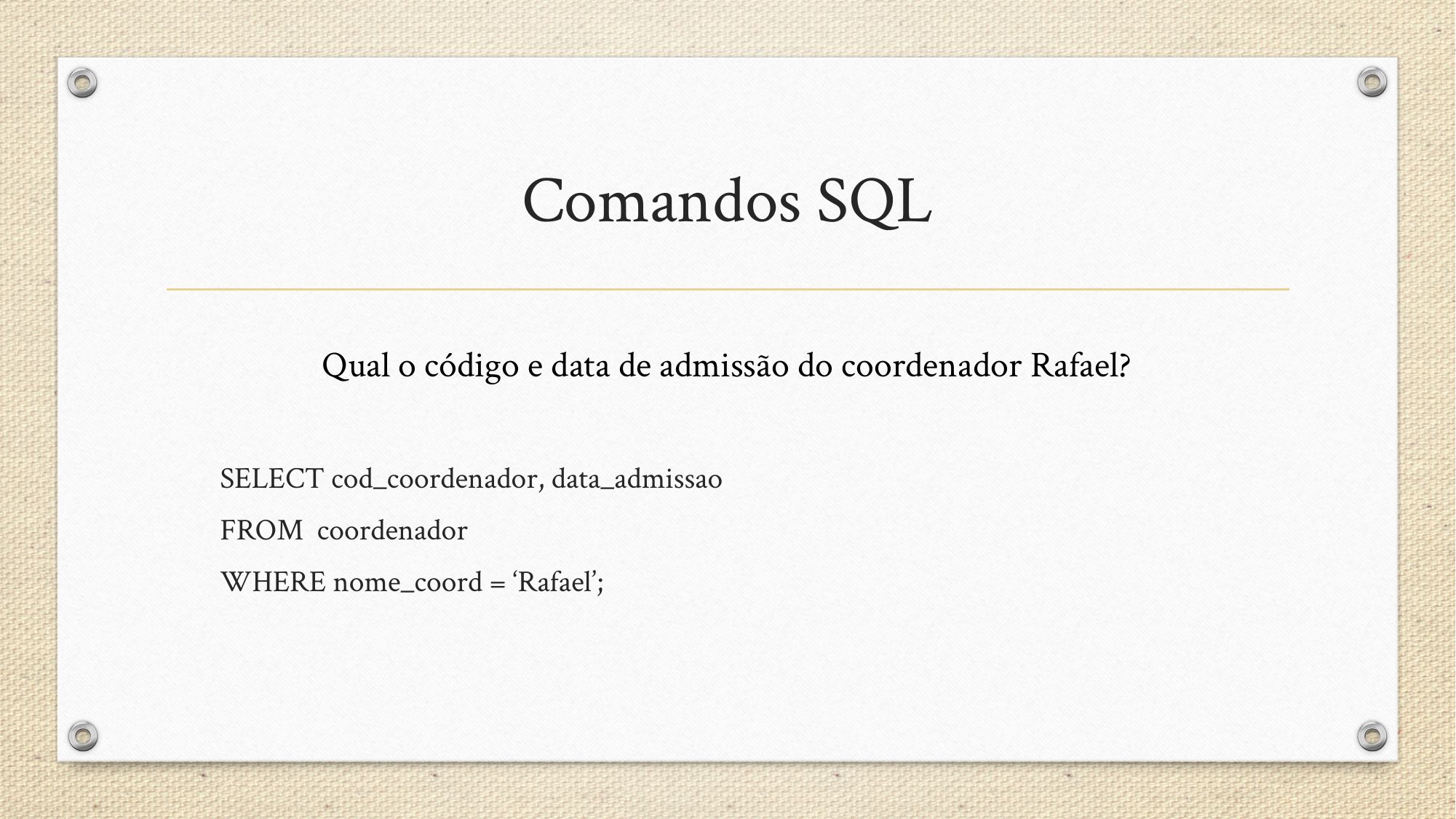

# Comandos SQL
Qual o código e data de admissão do coordenador Rafael?
SELECT cod_coordenador, data_admissao
FROM  coordenador
WHERE nome_coord = ‘Rafael’;